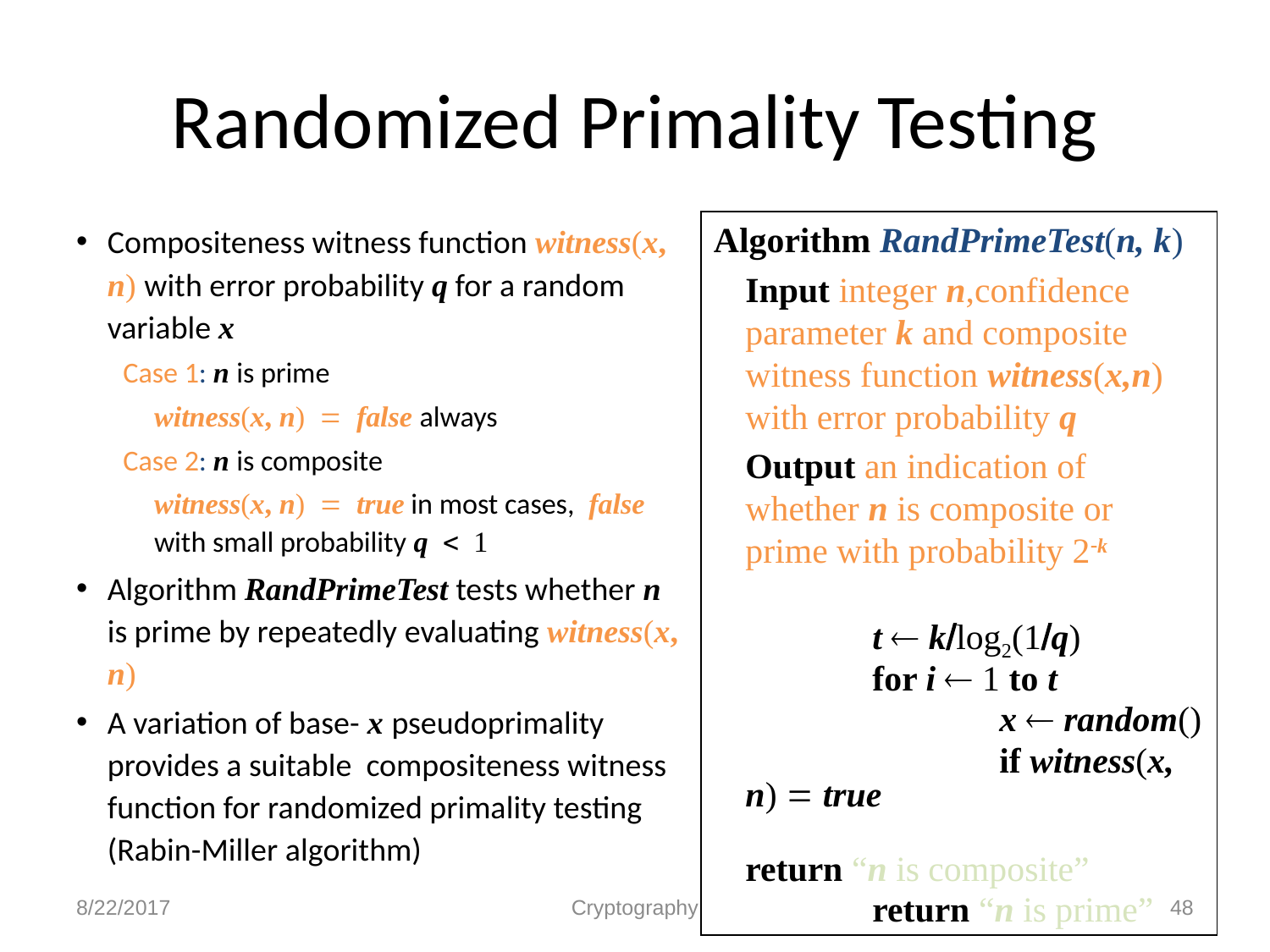

# Randomized Primality Testing
Compositeness witness function witness(x, n) with error probability q for a random variable x
Case 1: n is prime
	witness(x, n) = false always
Case 2: n is composite
	witness(x, n) = true in most cases, false with small probability q < 1
Algorithm RandPrimeTest tests whether n is prime by repeatedly evaluating witness(x, n)
A variation of base- x pseudoprimality provides a suitable  compositeness witness function for randomized primality testing (Rabin-Miller algorithm)
Algorithm RandPrimeTest(n, k)
Input integer n,confidence parameter k and composite witness function witness(x,n) with error probability q
Output an indication of whether n is composite or prime with probability 2−k

	t ← k/log2(1/q)
	for i ← 1 to t
		x ← random()
		if witness(x, n) = true
			return “n is composite”
	return “n is prime”
8/22/2017
Cryptography
48